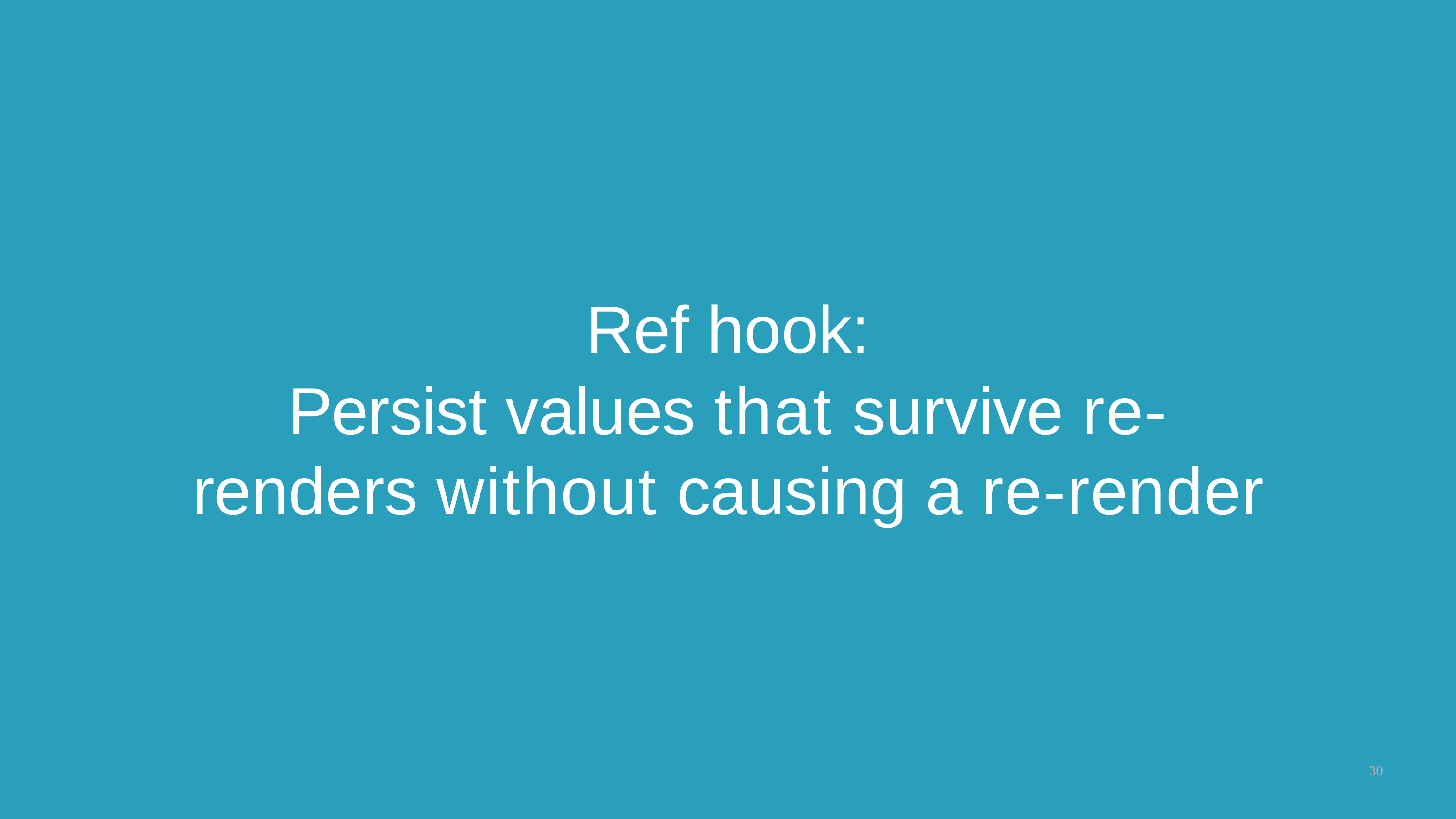

# Ref hook:
Persist values that survive re-renders without causing a re-render
30